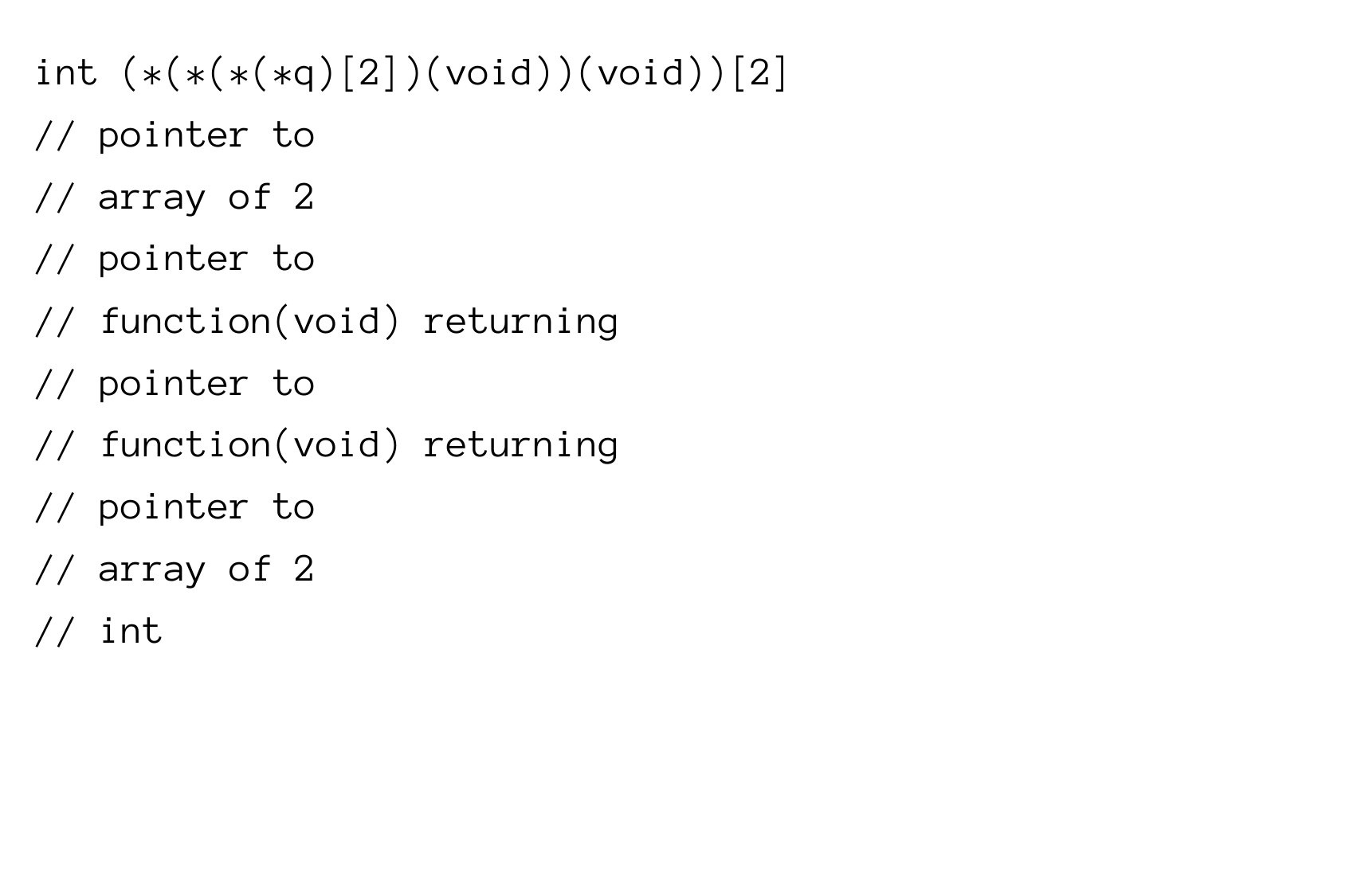

int (*(*(*(*q)[2])(void))(void))[2]
// pointer to
// array of 2
// pointer to
// function(void) returning
// pointer to
// function(void) returning
// pointer to
// array of 2
// int